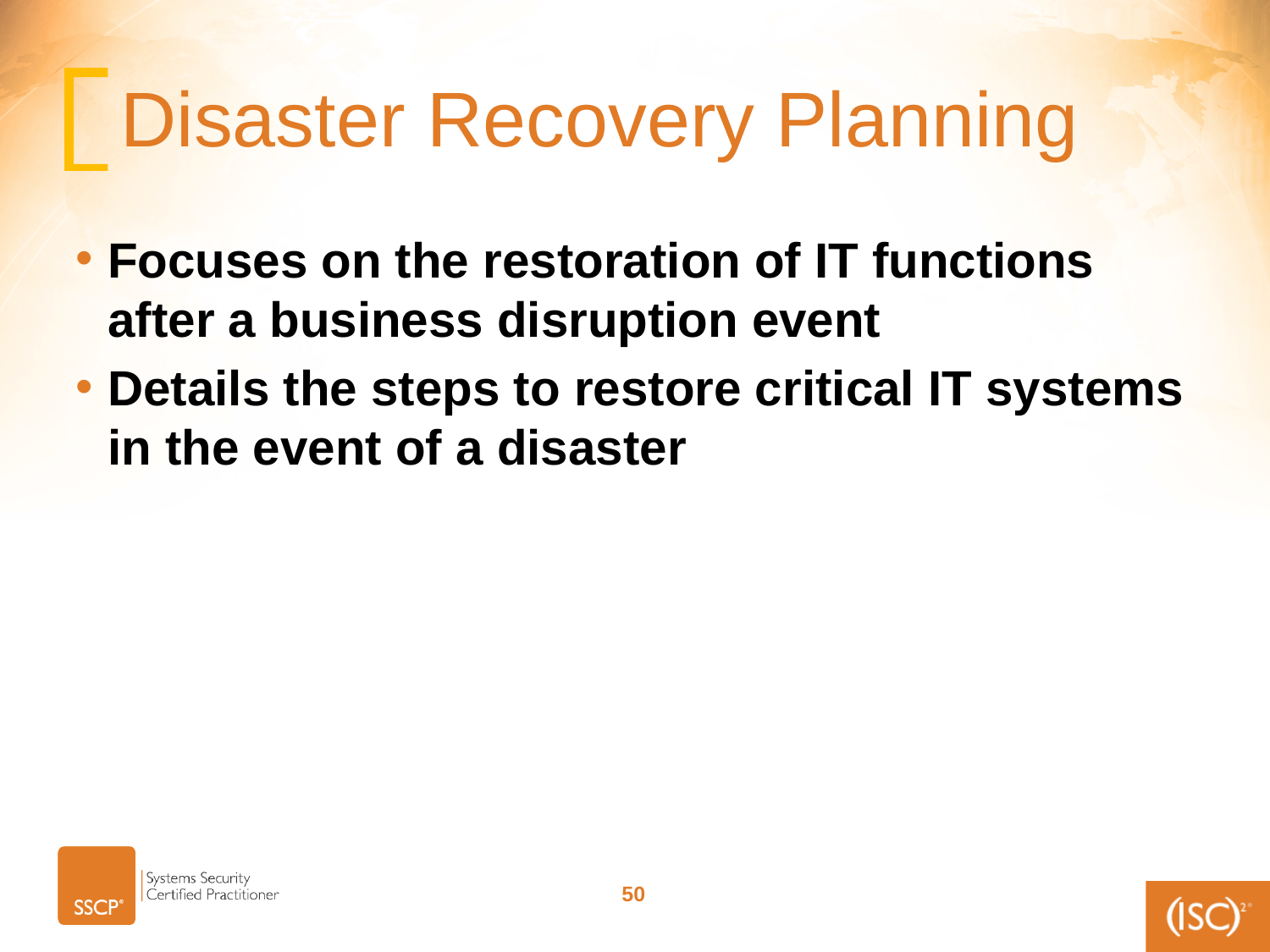

# Disaster Recovery Planning
Focuses on the restoration of IT functions after a business disruption event
Details the steps to restore critical IT systems in the event of a disaster